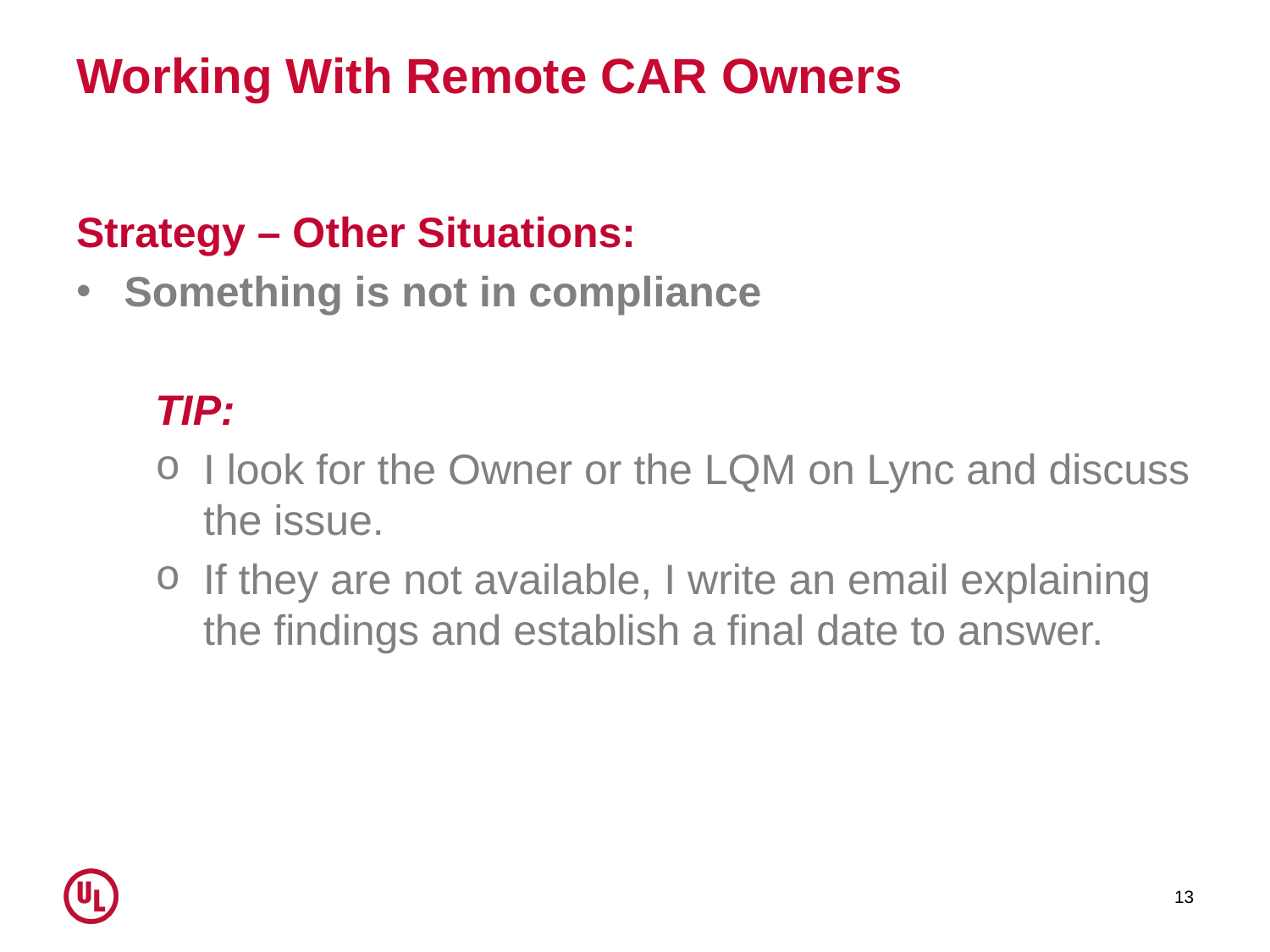

# Working With Remote CAR Owners
Strategy – Other Situations:
Something is not in compliance

TIP:
I look for the Owner or the LQM on Lync and discuss the issue.
If they are not available, I write an email explaining the findings and establish a final date to answer.
13